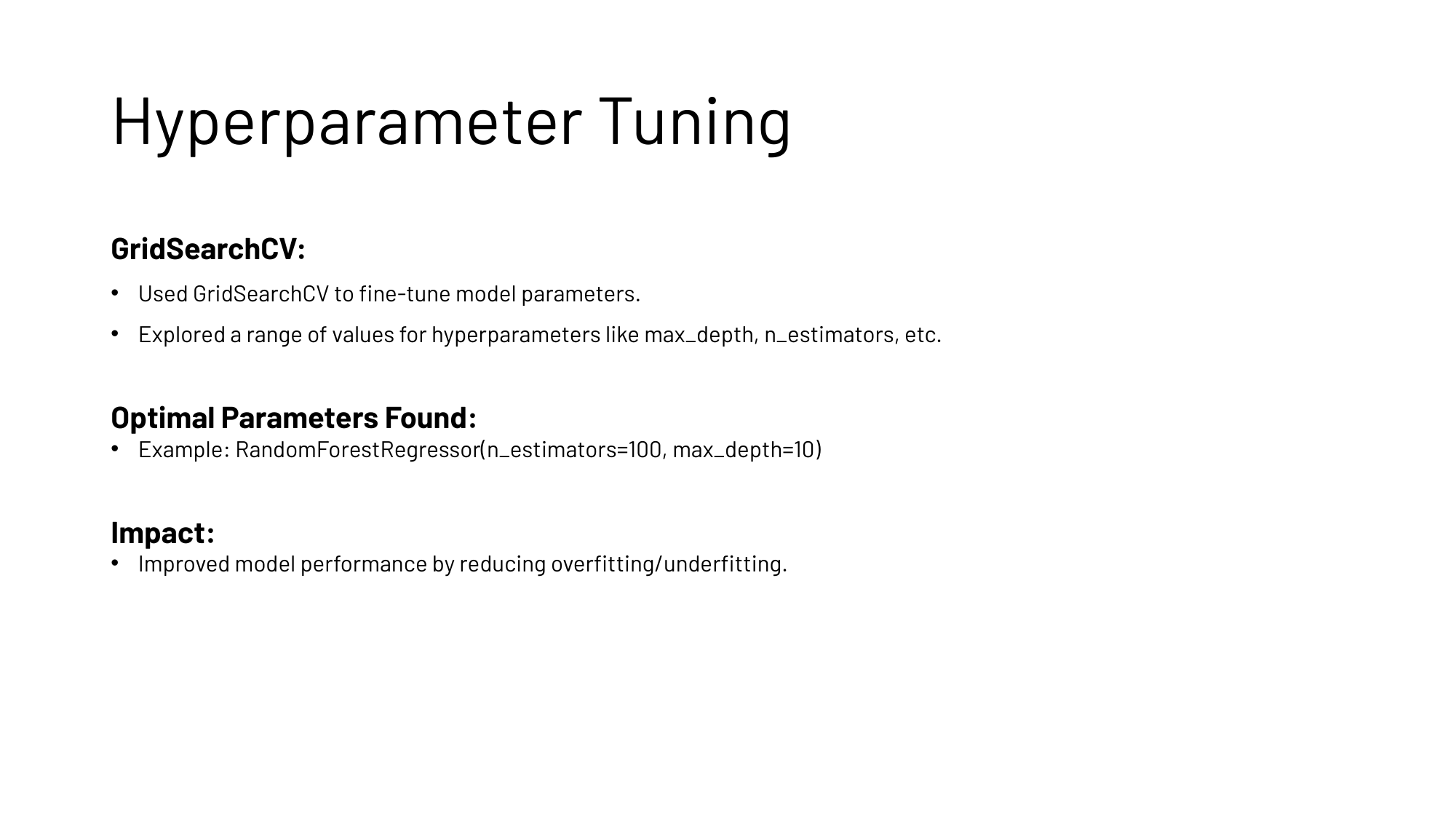

# Hyperparameter Tuning
GridSearchCV:
Used GridSearchCV to fine-tune model parameters.
Explored a range of values for hyperparameters like max_depth, n_estimators, etc.

Optimal Parameters Found:
Example: RandomForestRegressor(n_estimators=100, max_depth=10)

Impact:
Improved model performance by reducing overfitting/underfitting.